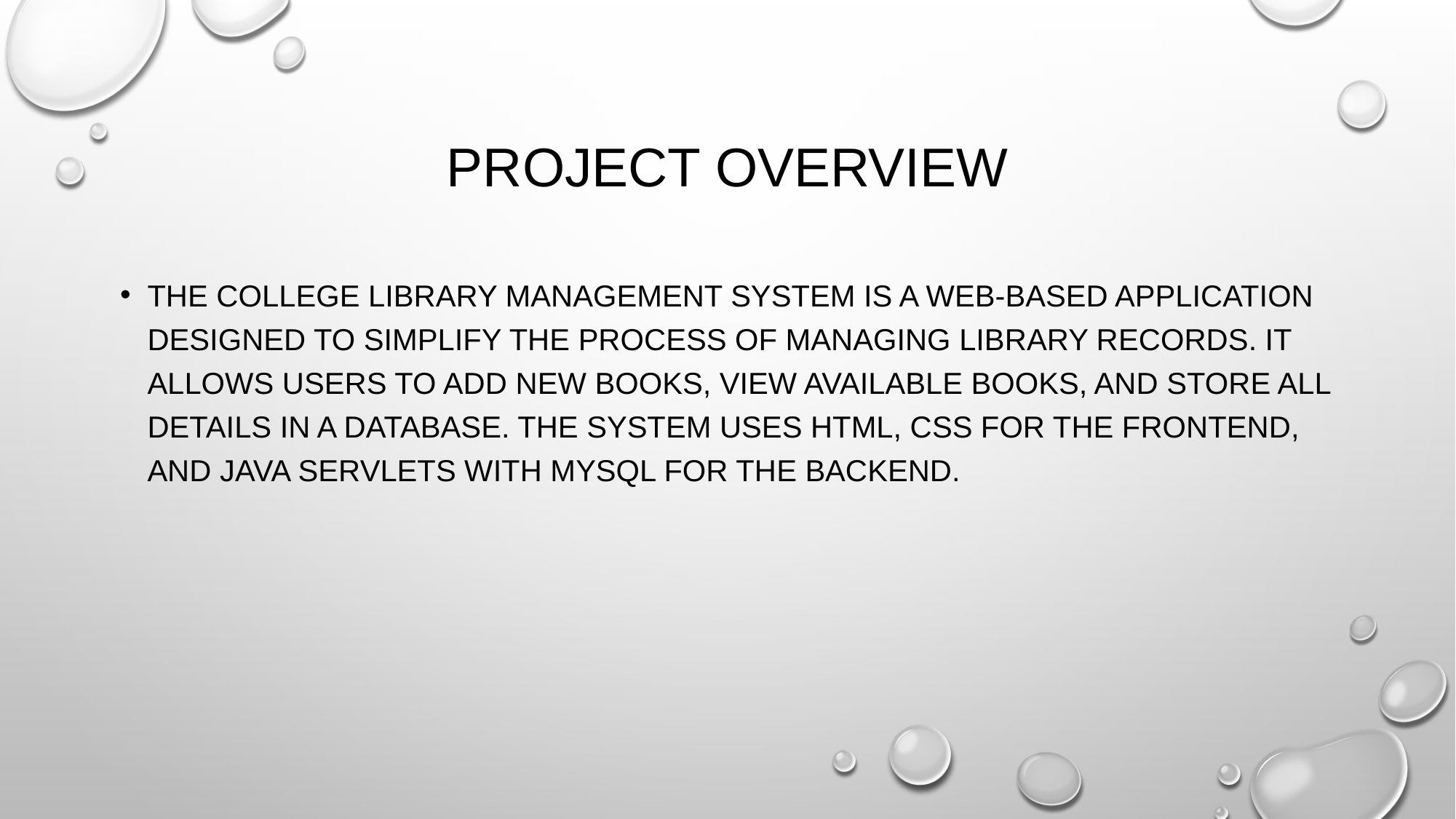

# Project overview
The College Library Management System is a web-based application designed to simplify the process of managing library records. It allows users to add new books, view available books, and store all details in a database. The system uses HTML, CSS for the frontend, and Java Servlets with MySQL for the backend.